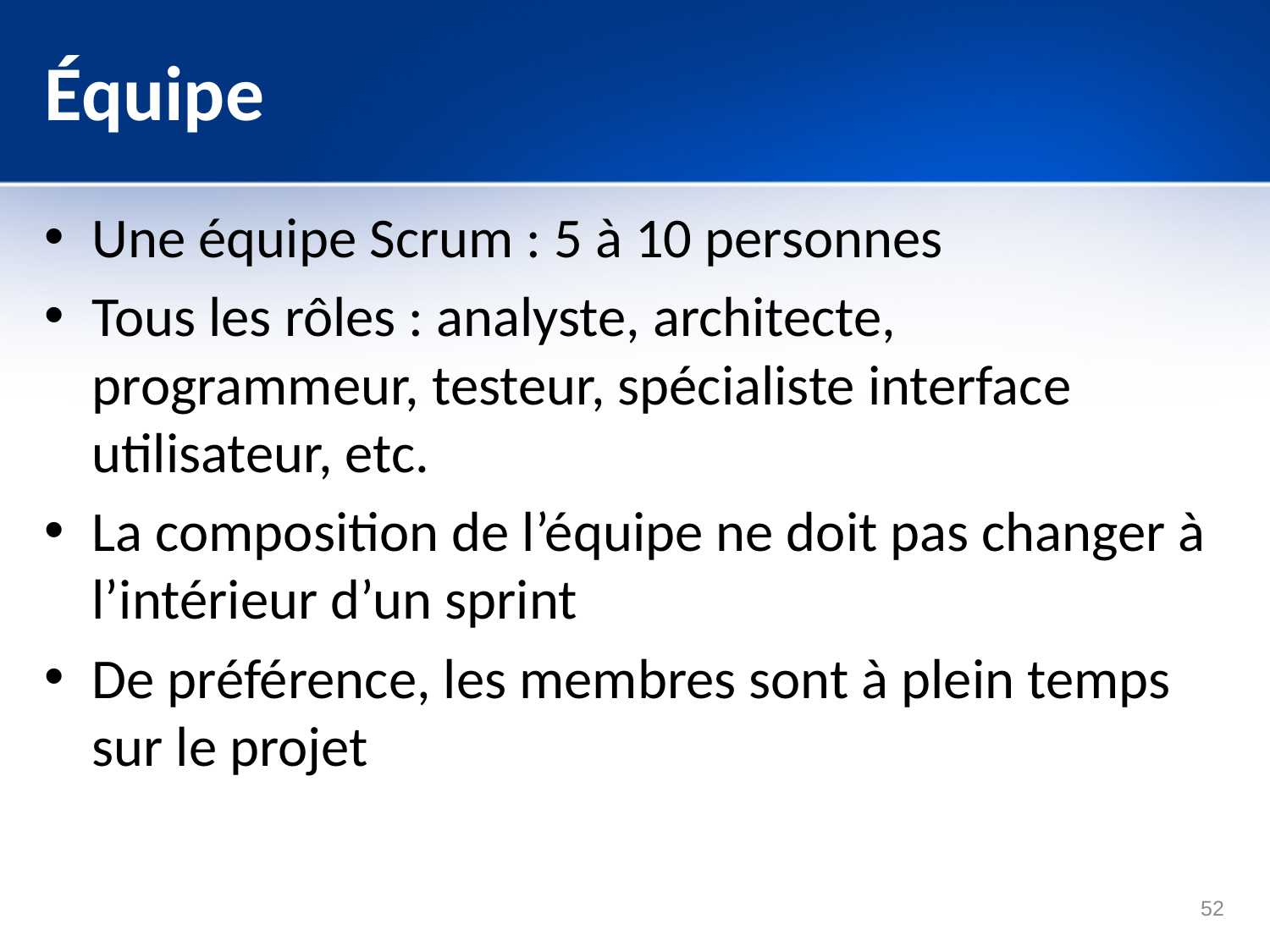

# Équipe

Une équipe Scrum : 5 à 10 personnes
Tous les rôles : analyste, architecte, programmeur, testeur, spécialiste interface utilisateur, etc.
La composition de l’équipe ne doit pas changer à l’intérieur d’un sprint
De préférence, les membres sont à plein temps sur le projet

52